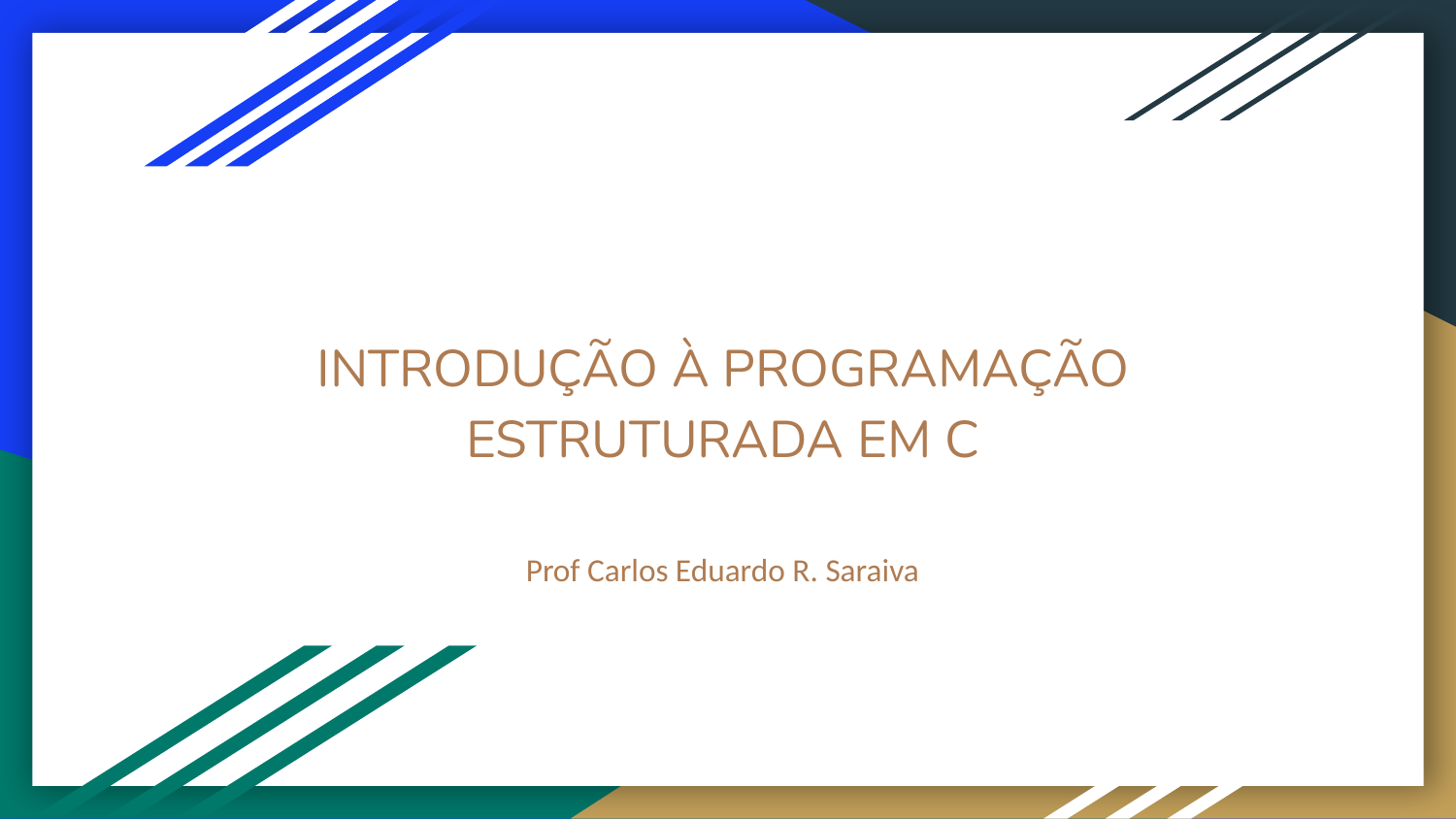

# INTRODUÇÃO À PROGRAMAÇÃO
ESTRUTURADA EM C
Prof Carlos Eduardo R. Saraiva